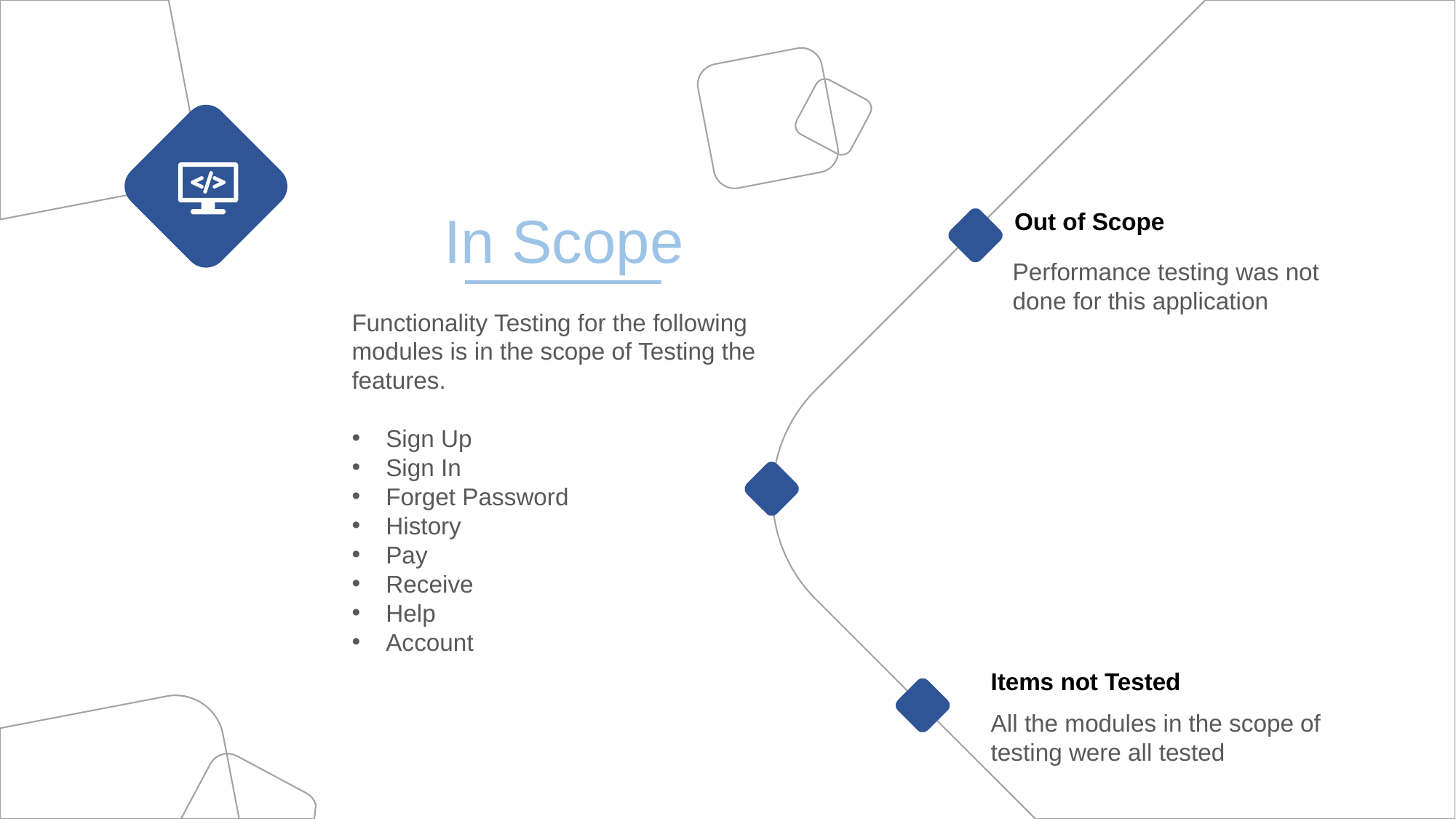

Out of Scope
In Scope

Performance testing was not done for this application
Functionality Testing for the following modules is in the scope of Testing the features.

Sign Up
Sign In
Forget Password
History
Pay
Receive
Help
Account

Items not Tested

All the modules in the scope of testing were all tested